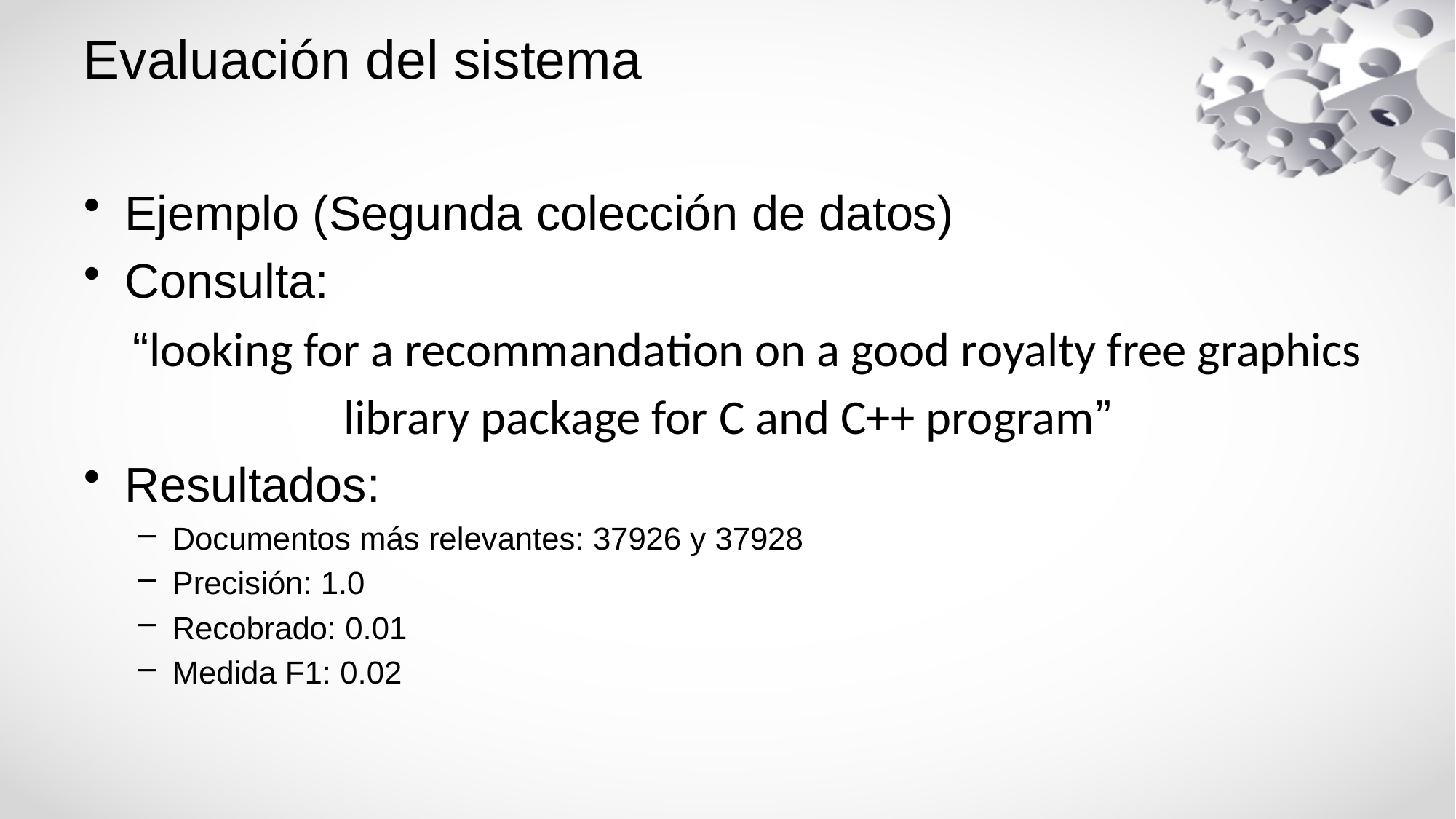

# Evaluación del sistema
Ejemplo (Segunda colección de datos)
Consulta:
   “looking for a recommandation on a good royalty free graphics
library package for C and C++ program”
Resultados:
Documentos más relevantes: 37926 y 37928
Precisión: 1.0
Recobrado: 0.01
Medida F1: 0.02